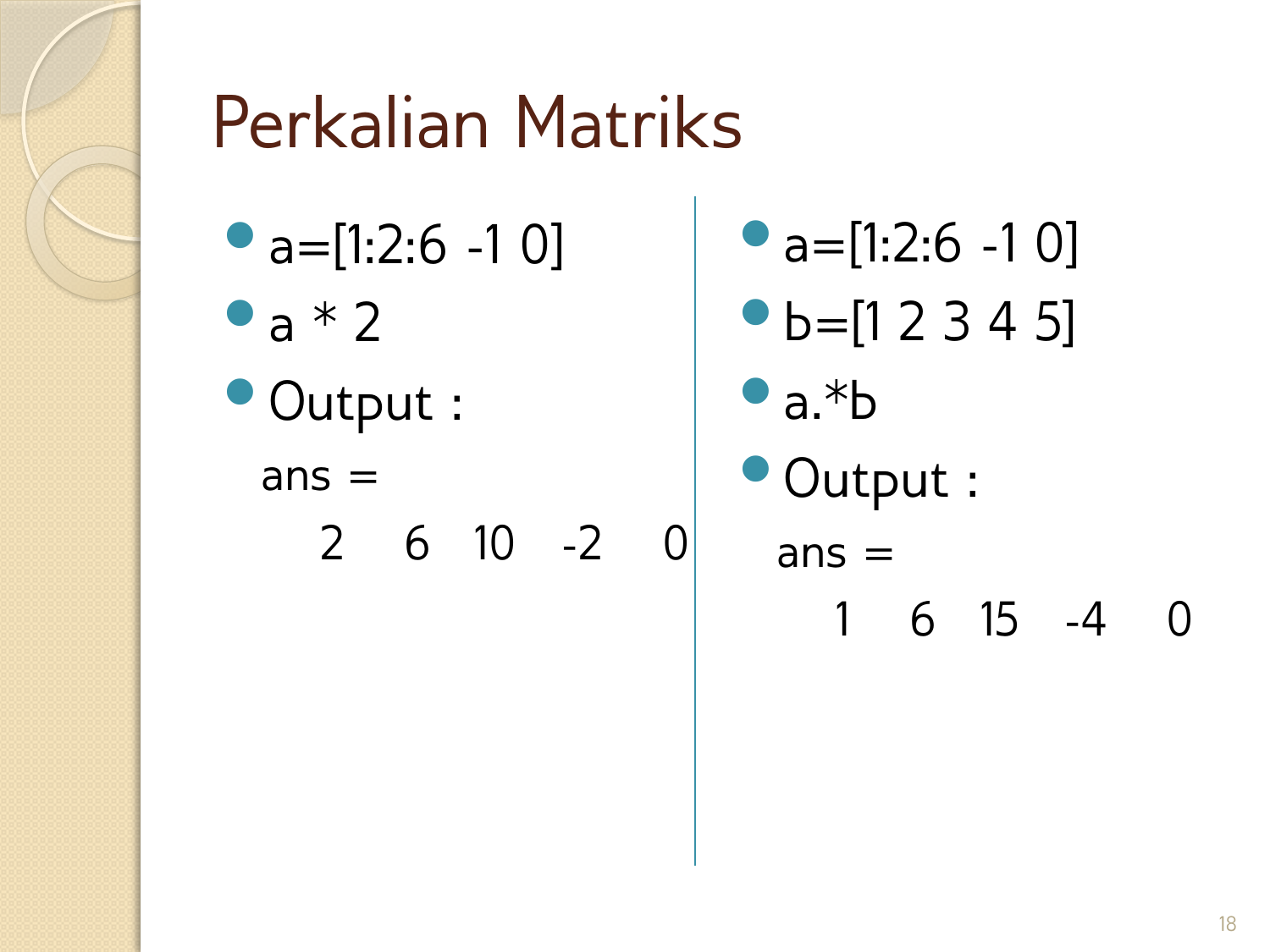

# Perkalian Matriks
a=[1:2:6 -1 0]
b=[1 2 3 4 5]
a.*b
Output :
ans =
    1    6   15   -4    0
a=[1:2:6 -1 0]
a * 2
Output :
ans =
    2    6   10   -2    0
18